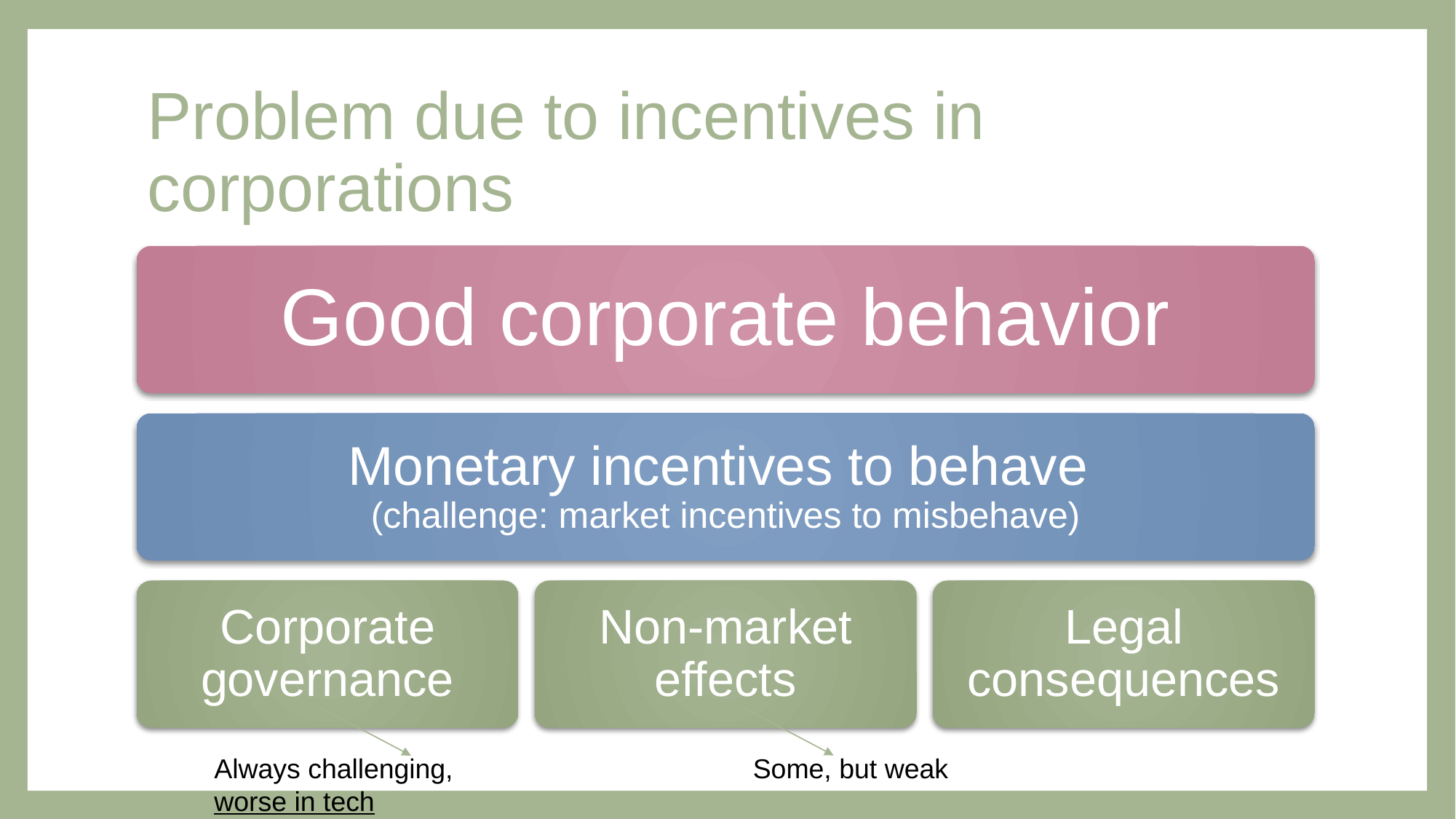

# Problem due to incentives in corporations

Good corporate behavior

Monetary incentives to behave
(challenge: market incentives to misbehave)

Corporate governance
Non-market effects
Legal consequences
Always challenging, worse in tech
Some, but weak